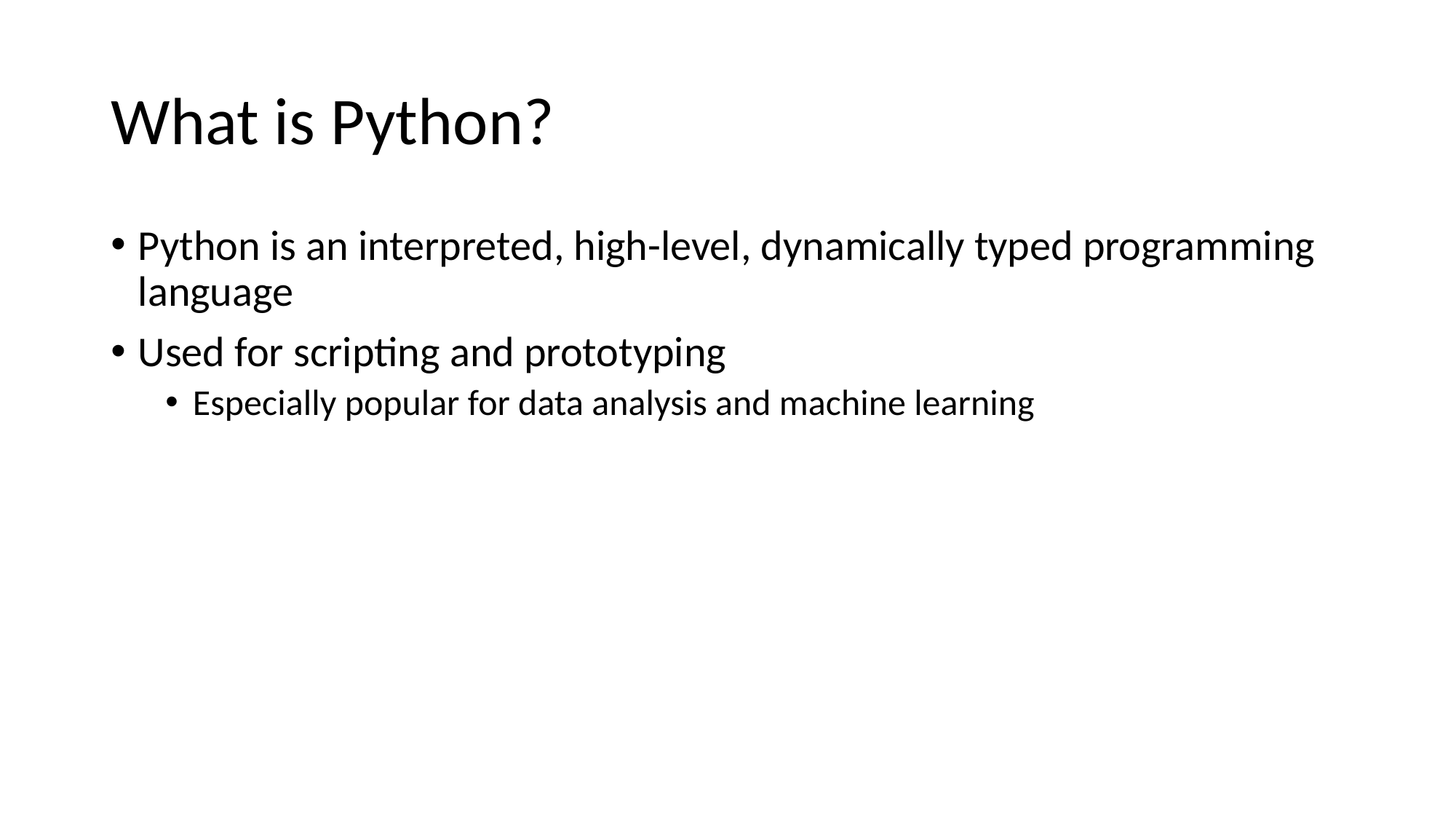

# What is Python?
Python is an interpreted, high-level, dynamically typed programming language
Used for scripting and prototyping
Especially popular for data analysis and machine learning